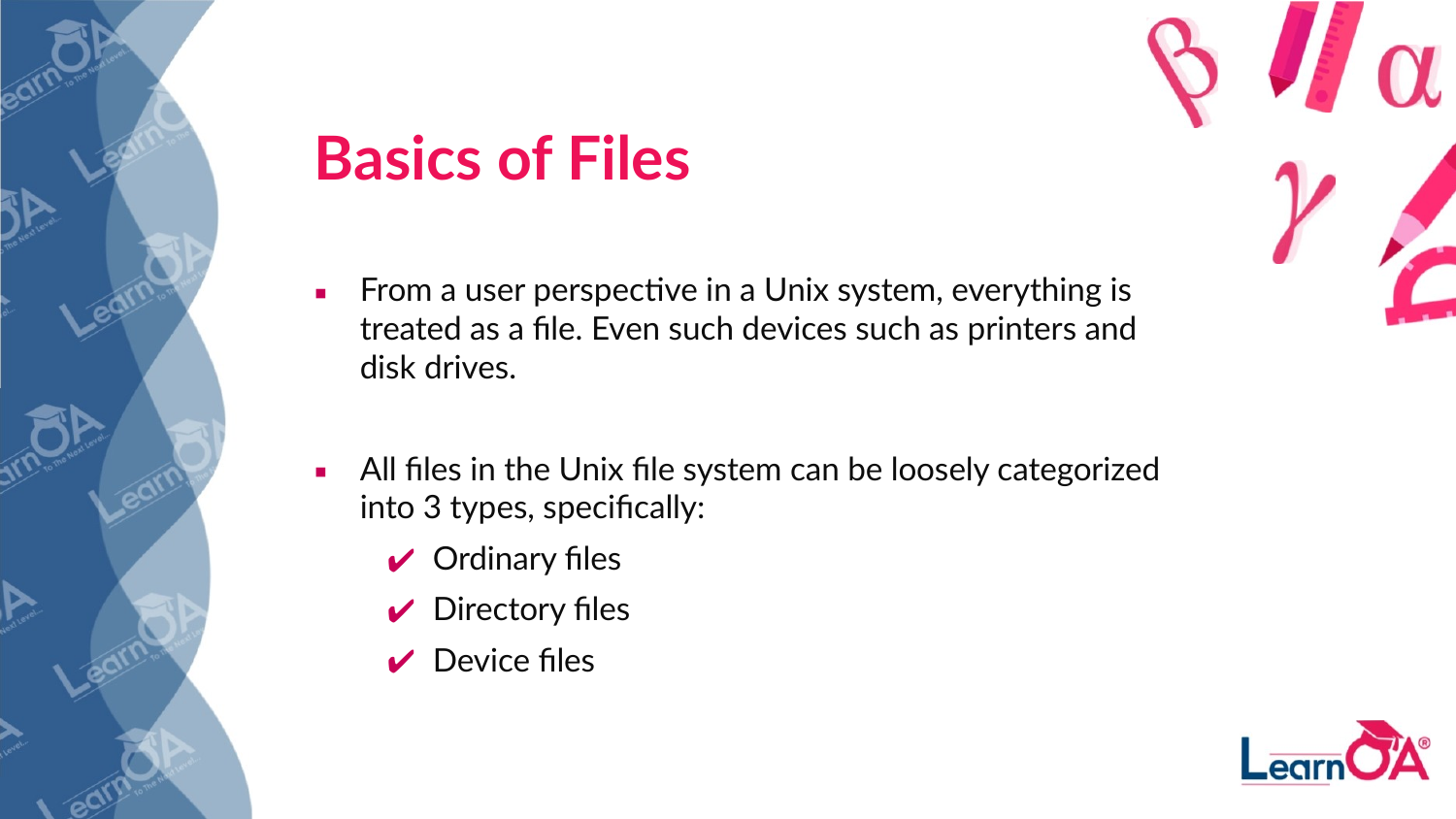

# Basics of Files
From a user perspective in a Unix system, everything is treated as a file. Even such devices such as printers and disk drives.

All files in the Unix file system can be loosely categorized into 3 types, specifically:
Ordinary files
Directory files
Device files